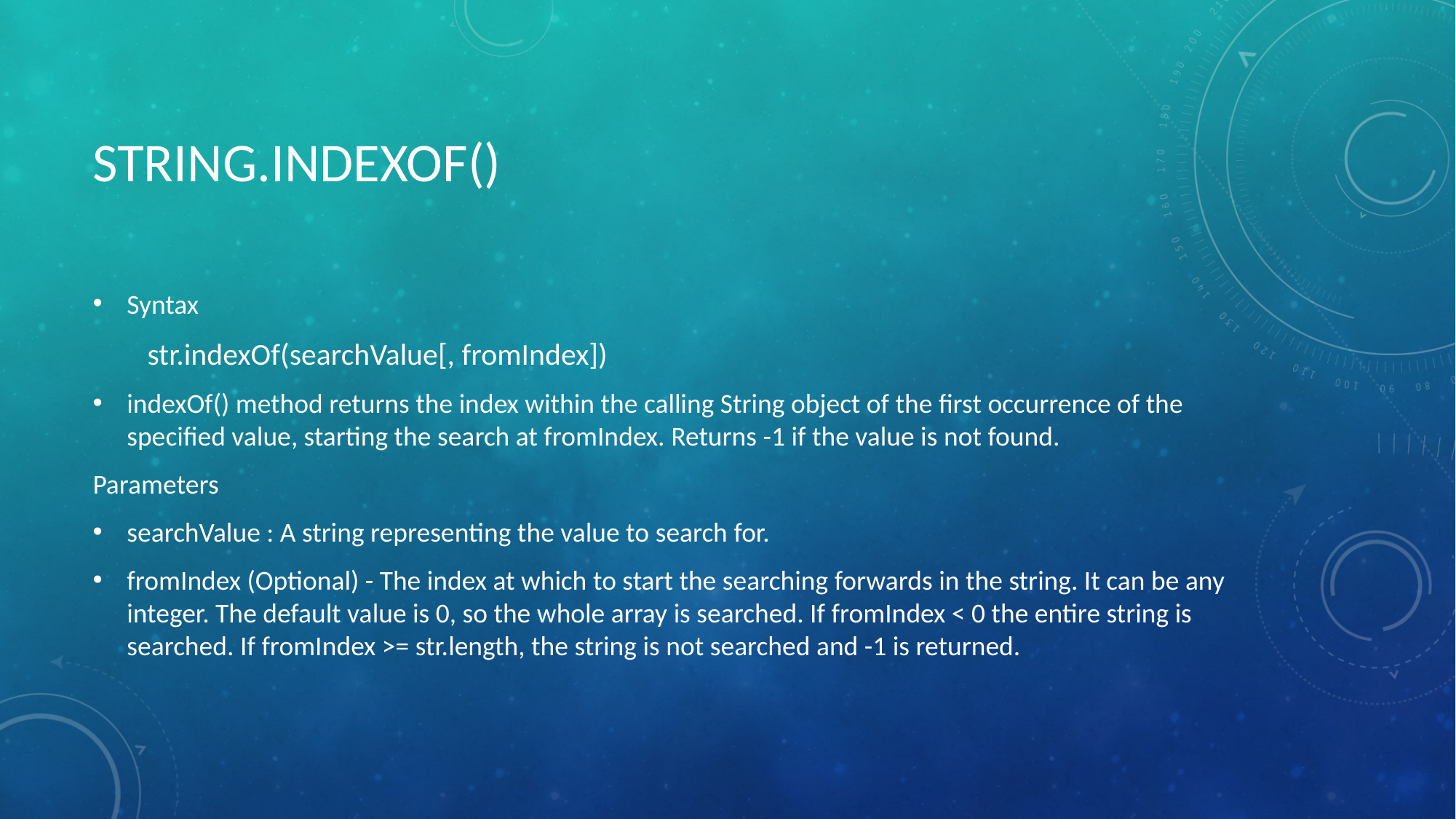

# String.indexOf()
Syntax
str.indexOf(searchValue[, fromIndex])
indexOf() method returns the index within the calling String object of the first occurrence of the specified value, starting the search at fromIndex. Returns -1 if the value is not found.
Parameters
searchValue : A string representing the value to search for.
fromIndex (Optional) - The index at which to start the searching forwards in the string. It can be any integer. The default value is 0, so the whole array is searched. If fromIndex < 0 the entire string is searched. If fromIndex >= str.length, the string is not searched and -1 is returned.